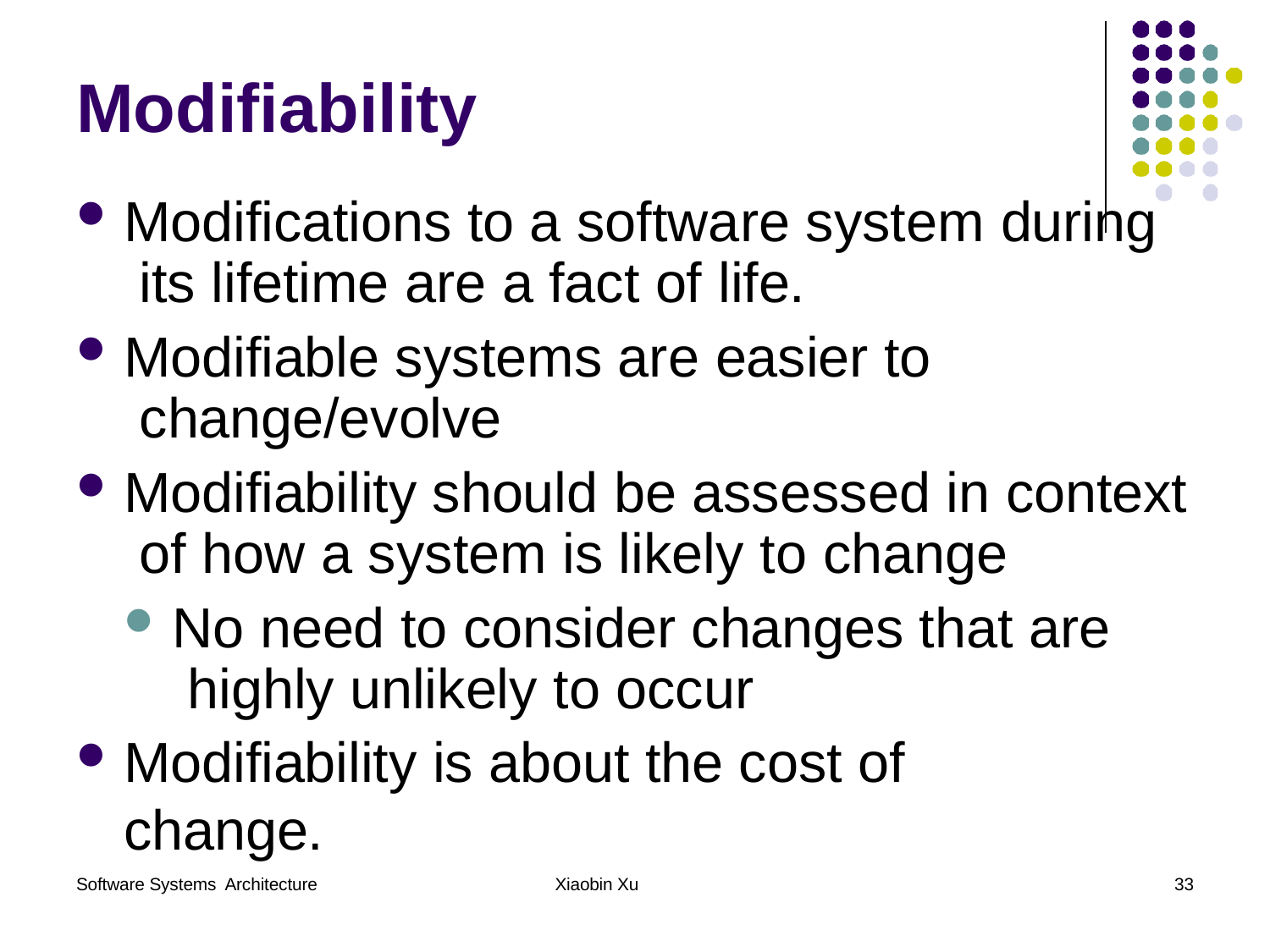

# Modifiability
Modifications to a software system during  its lifetime are a fact of life.
Modifiable systems are easier to  change/evolve
Modifiability should be assessed in context  of how a system is likely to change
No need to consider changes that are  highly unlikely to occur
Modifiability is about the cost of change.
Software Systems  Architecture
Xiaobin Xu
33